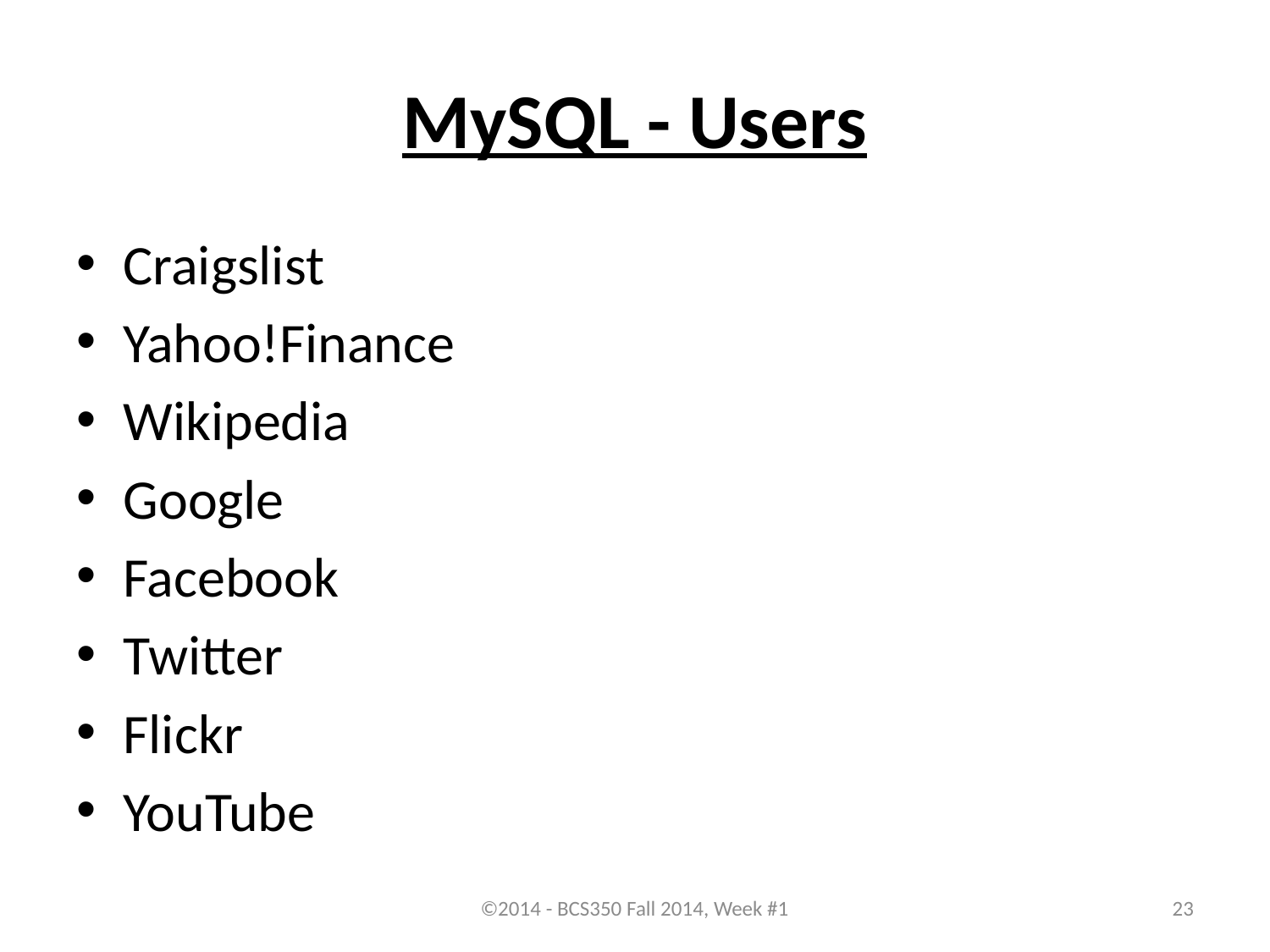

# MySQL - Users
Craigslist
Yahoo!Finance
Wikipedia
Google
Facebook
Twitter
Flickr
YouTube
©2014 - BCS350 Fall 2014, Week #1
23